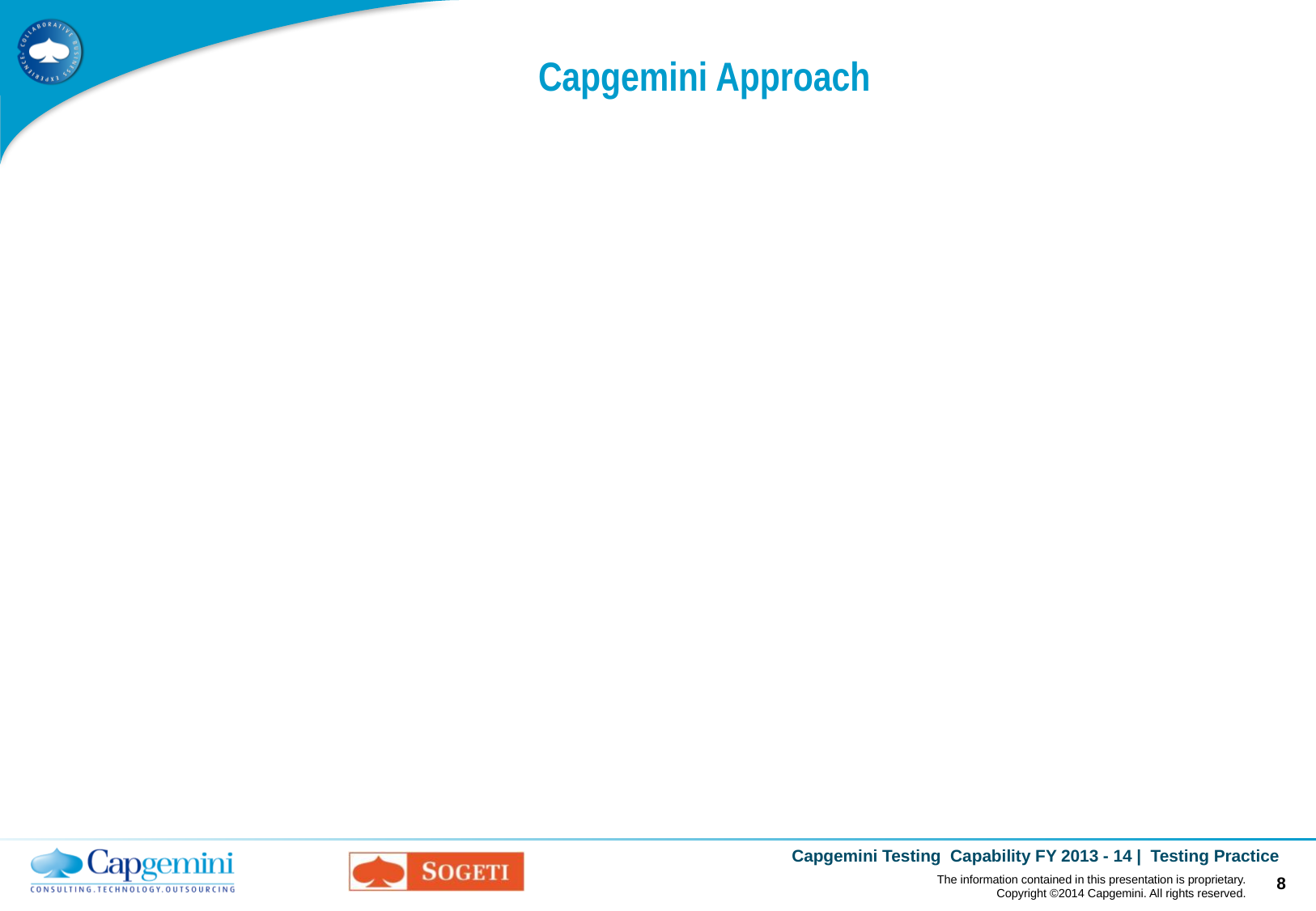

# Capgemini Approach

The information contained in this presentation is proprietary. Copyright ©2014 Capgemini. All rights reserved.
8